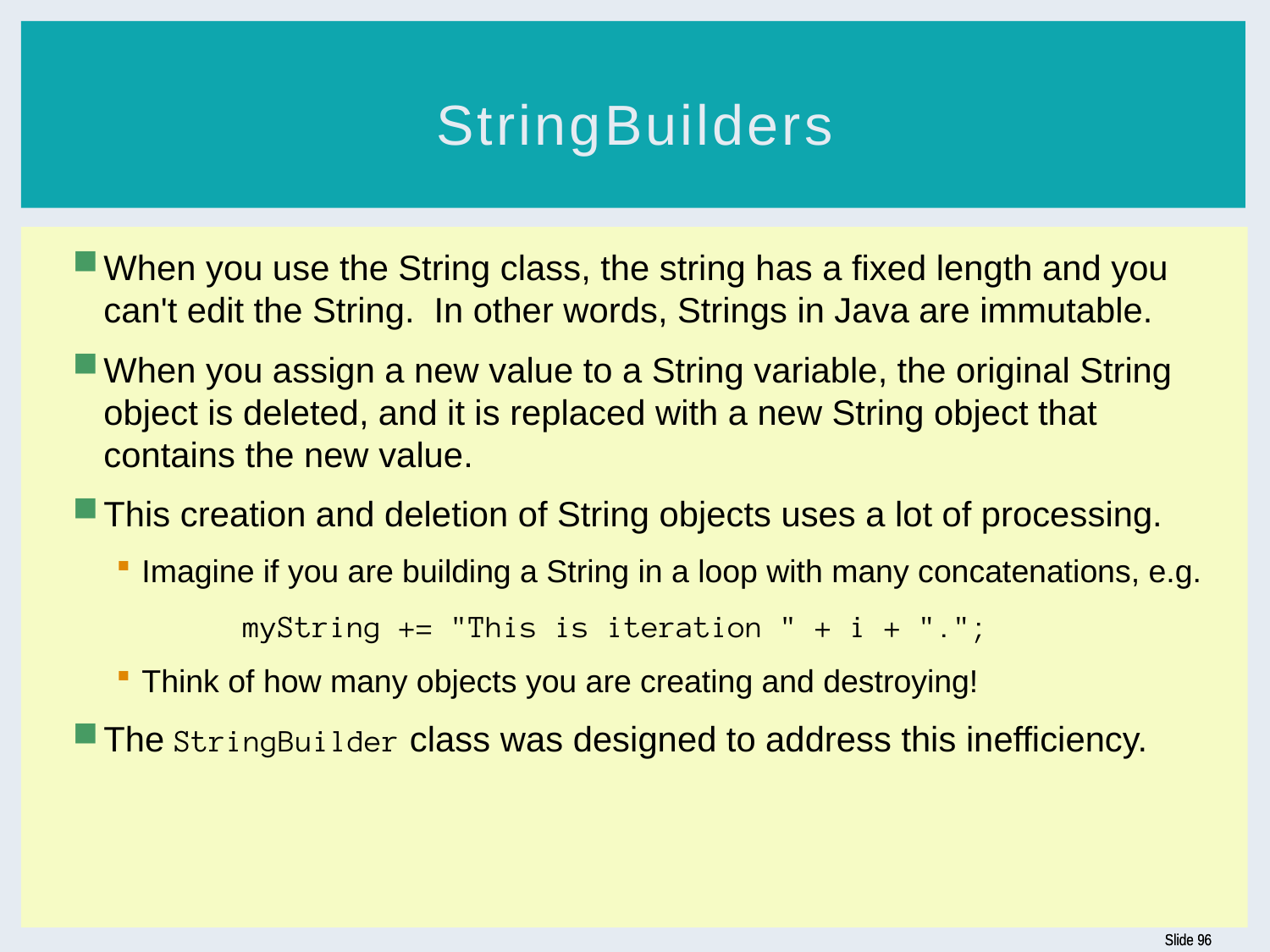

# StringBuilders
When you use the String class, the string has a fixed length and you can't edit the String.  In other words, Strings in Java are immutable.
When you assign a new value to a String variable, the original String object is deleted, and it is replaced with a new String object that contains the new value.
This creation and deletion of String objects uses a lot of processing.
Imagine if you are building a String in a loop with many concatenations, e.g.
	myString += "This is iteration " + i + ".";
Think of how many objects you are creating and destroying!
The StringBuilder class was designed to address this inefficiency.